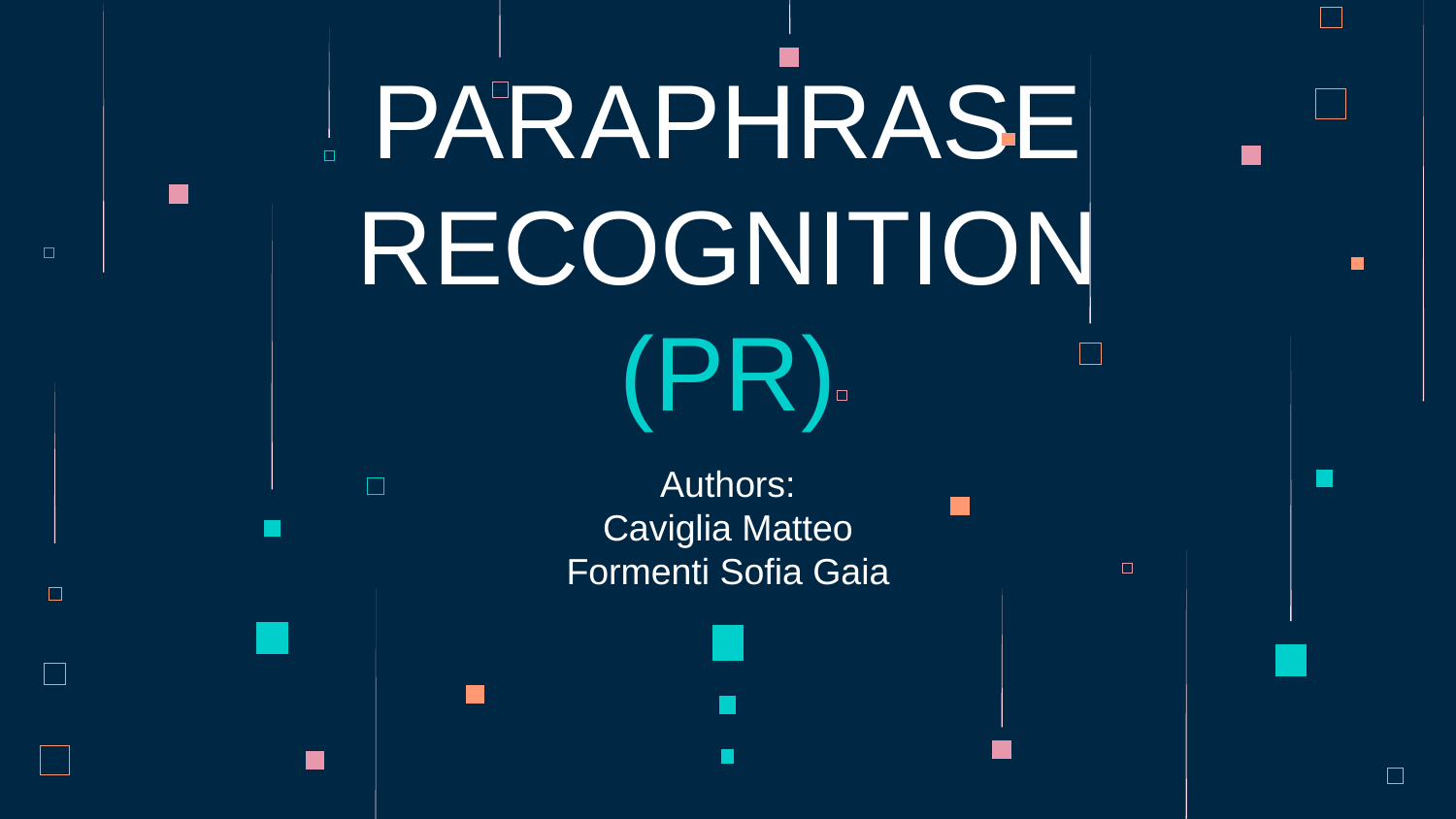

# PARAPHRASE RECOGNITION (PR)

Authors:
Caviglia Matteo
Formenti Sofia Gaia